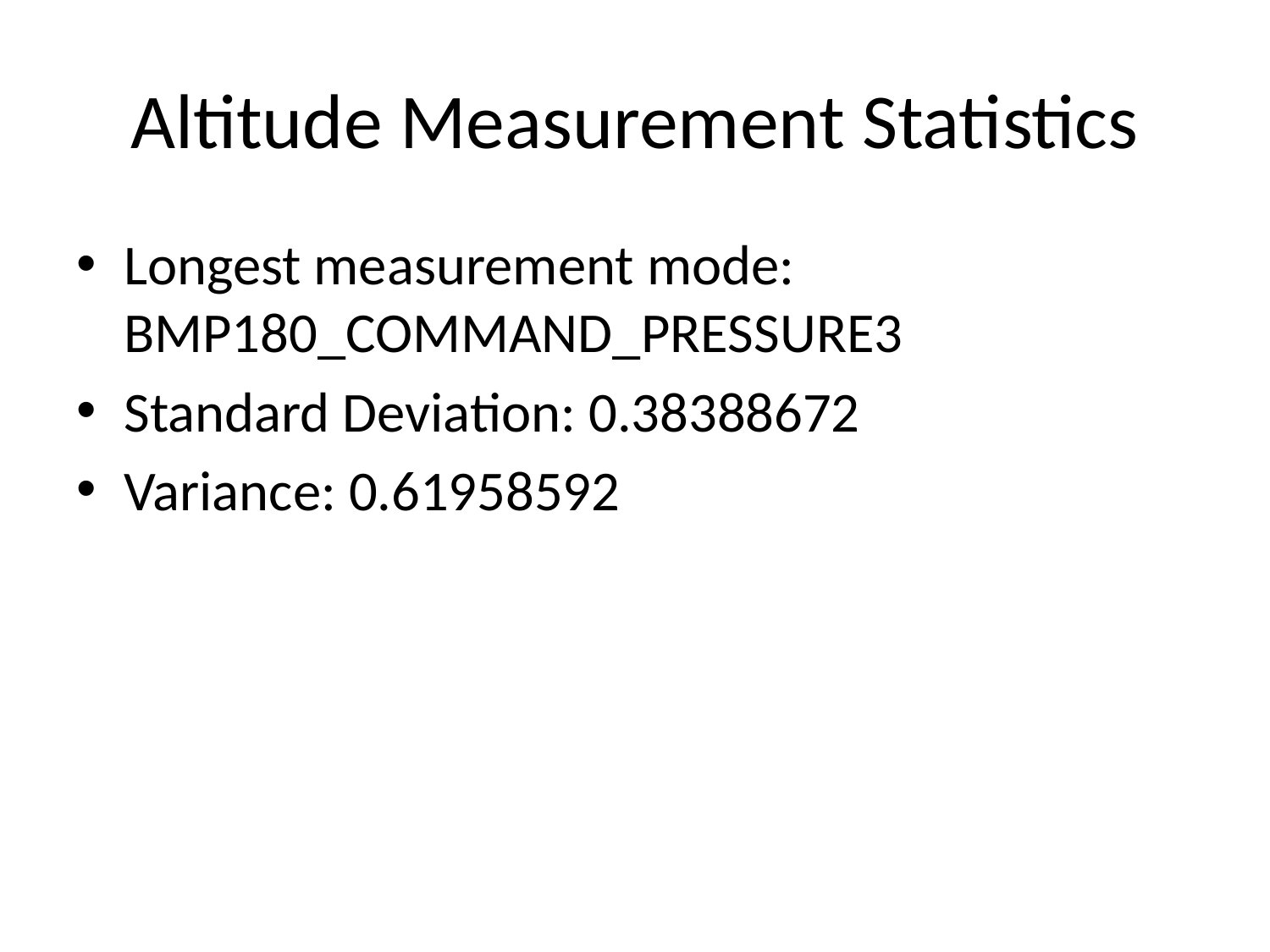

# Altitude Measurement Statistics
Longest measurement mode: BMP180_COMMAND_PRESSURE3
Standard Deviation: 0.38388672
Variance: 0.61958592